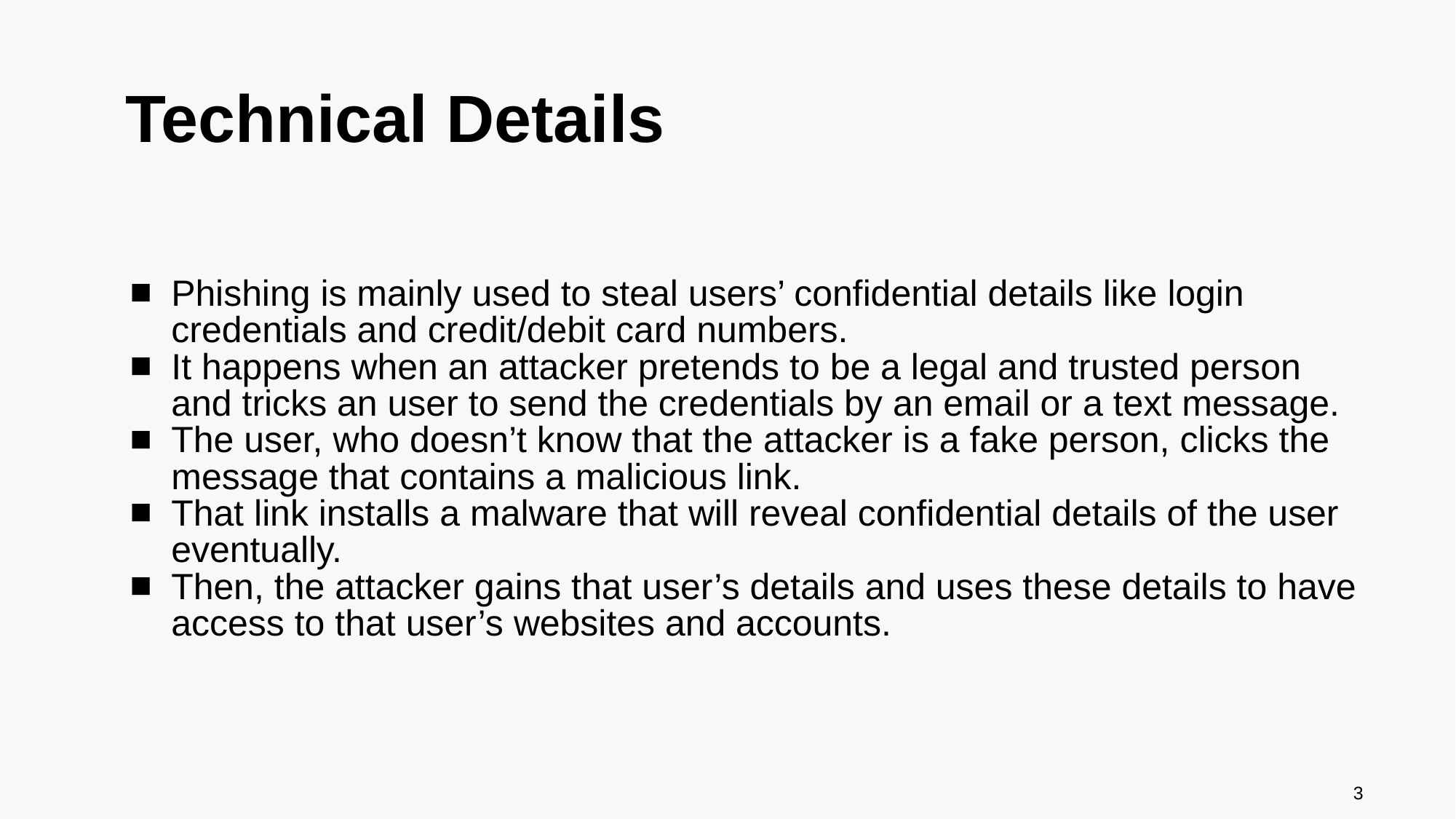

# Technical Details
Phishing is mainly used to steal users’ confidential details like login credentials and credit/debit card numbers.
It happens when an attacker pretends to be a legal and trusted person and tricks an user to send the credentials by an email or a text message.
The user, who doesn’t know that the attacker is a fake person, clicks the message that contains a malicious link.
That link installs a malware that will reveal confidential details of the user eventually.
Then, the attacker gains that user’s details and uses these details to have access to that user’s websites and accounts.
3